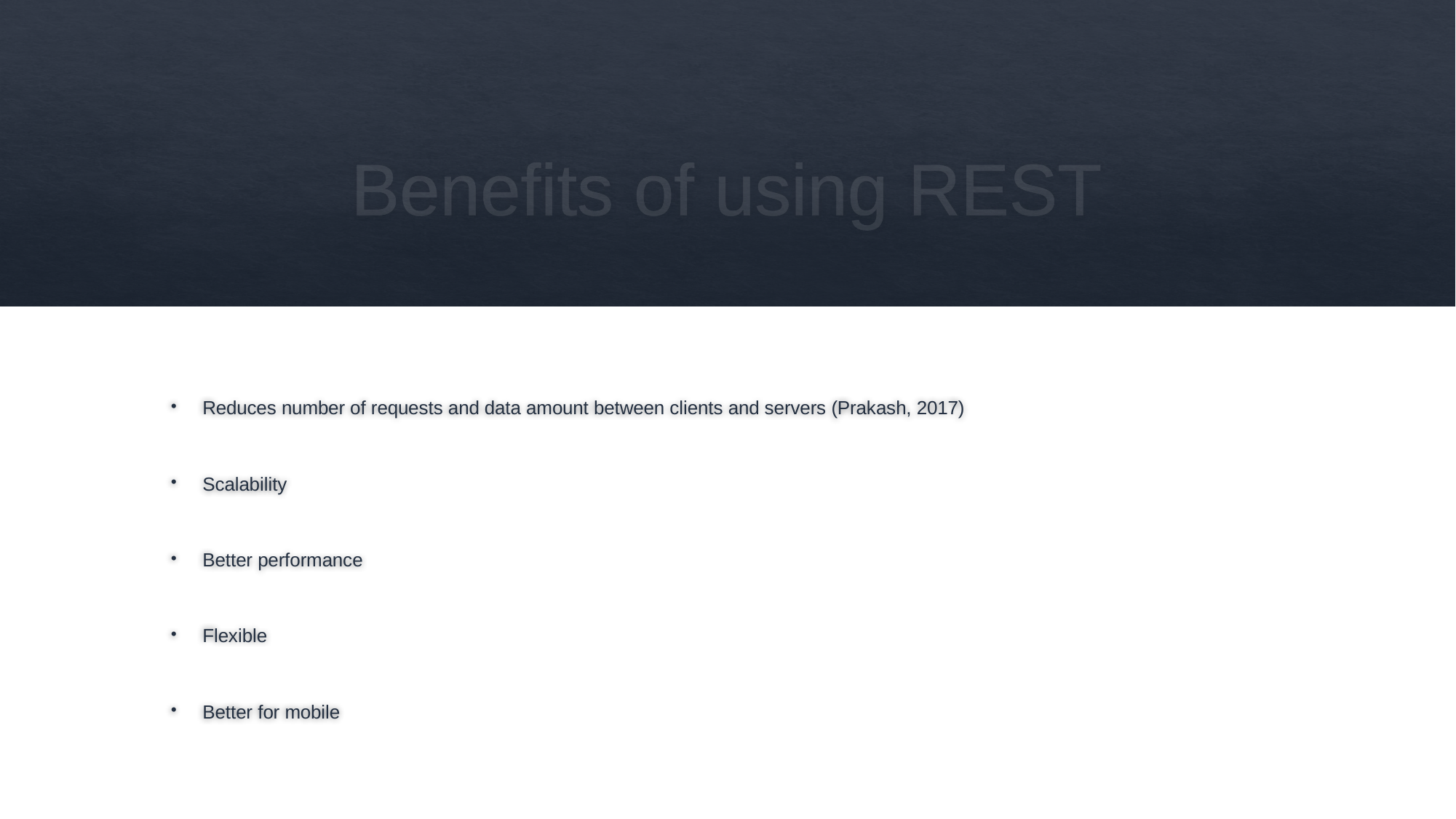

# Benefits of using REST

Reduces number of requests and data amount between clients and servers (Prakash, 2017)

Scalability

Better performance

Flexible

Better for mobile